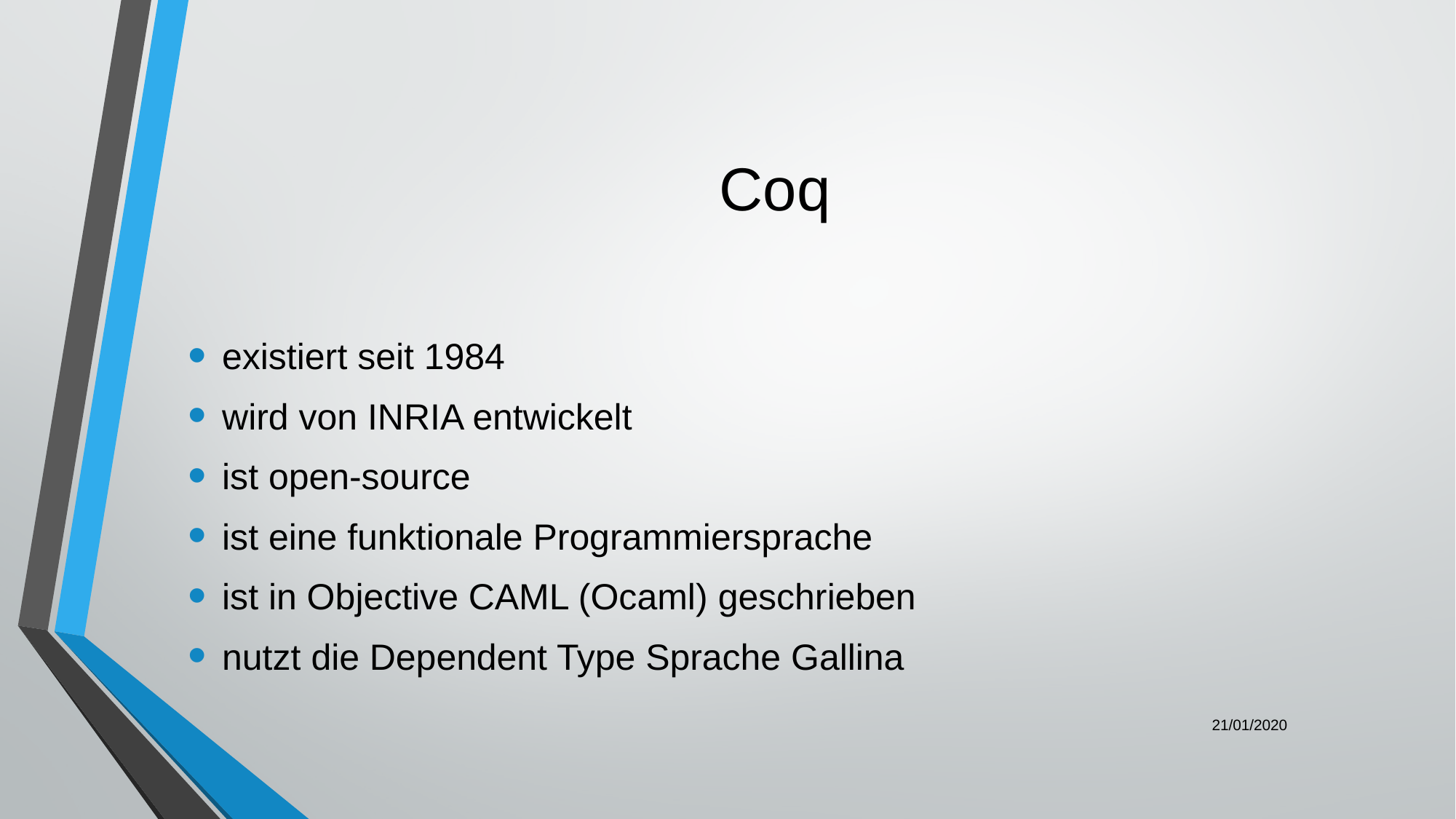

Coq
existiert seit 1984
wird von INRIA entwickelt
ist open-source
ist eine funktionale Programmiersprache
ist in Objective CAML (Ocaml) geschrieben
nutzt die Dependent Type Sprache Gallina
21/01/2020